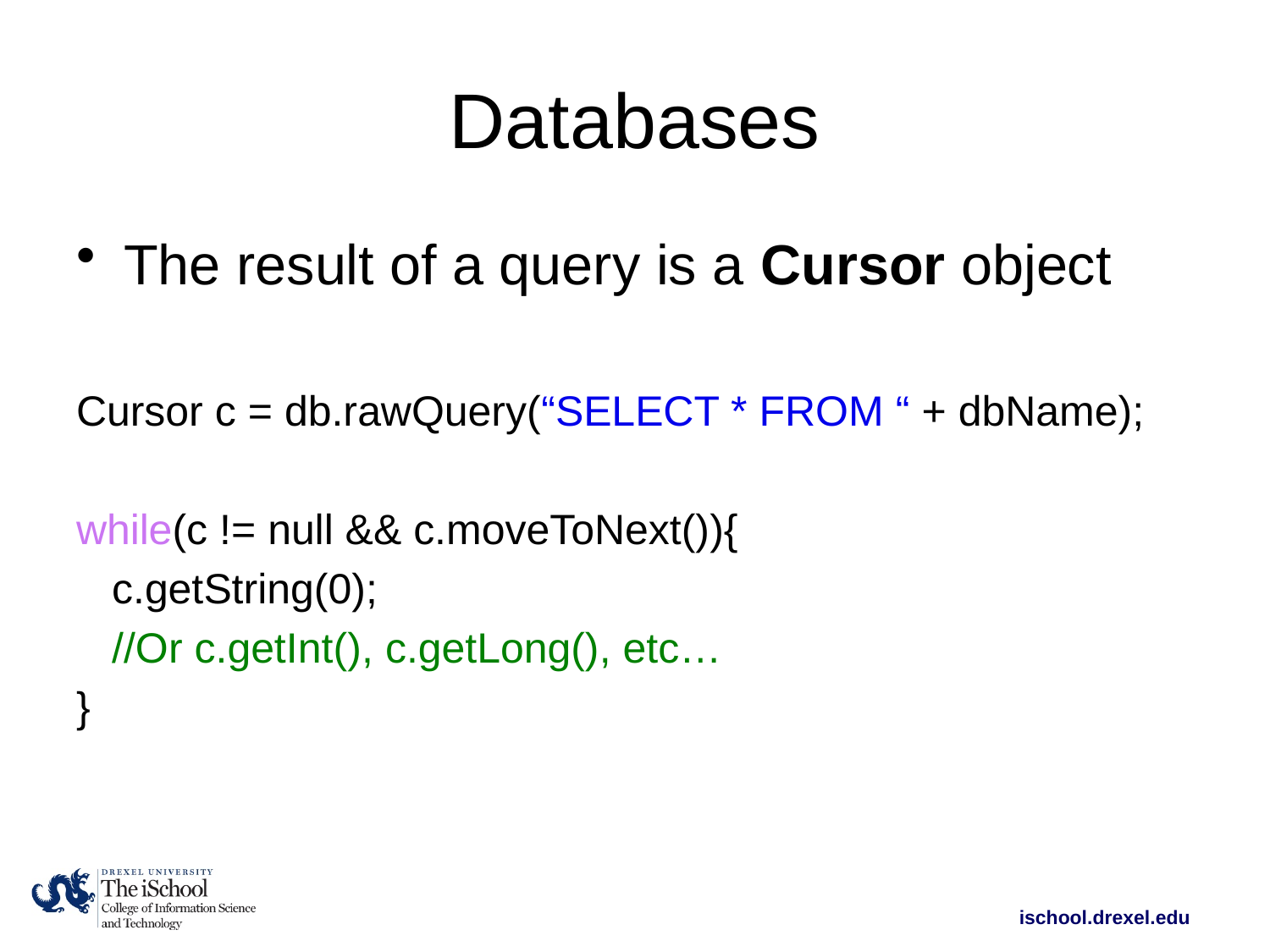

# Databases
The result of a query is a Cursor object

Cursor c = db.rawQuery(“SELECT * FROM “ + dbName);

while(c != null && c.moveToNext()){
   c.getString(0);
   //Or c.getInt(), c.getLong(), etc…
}